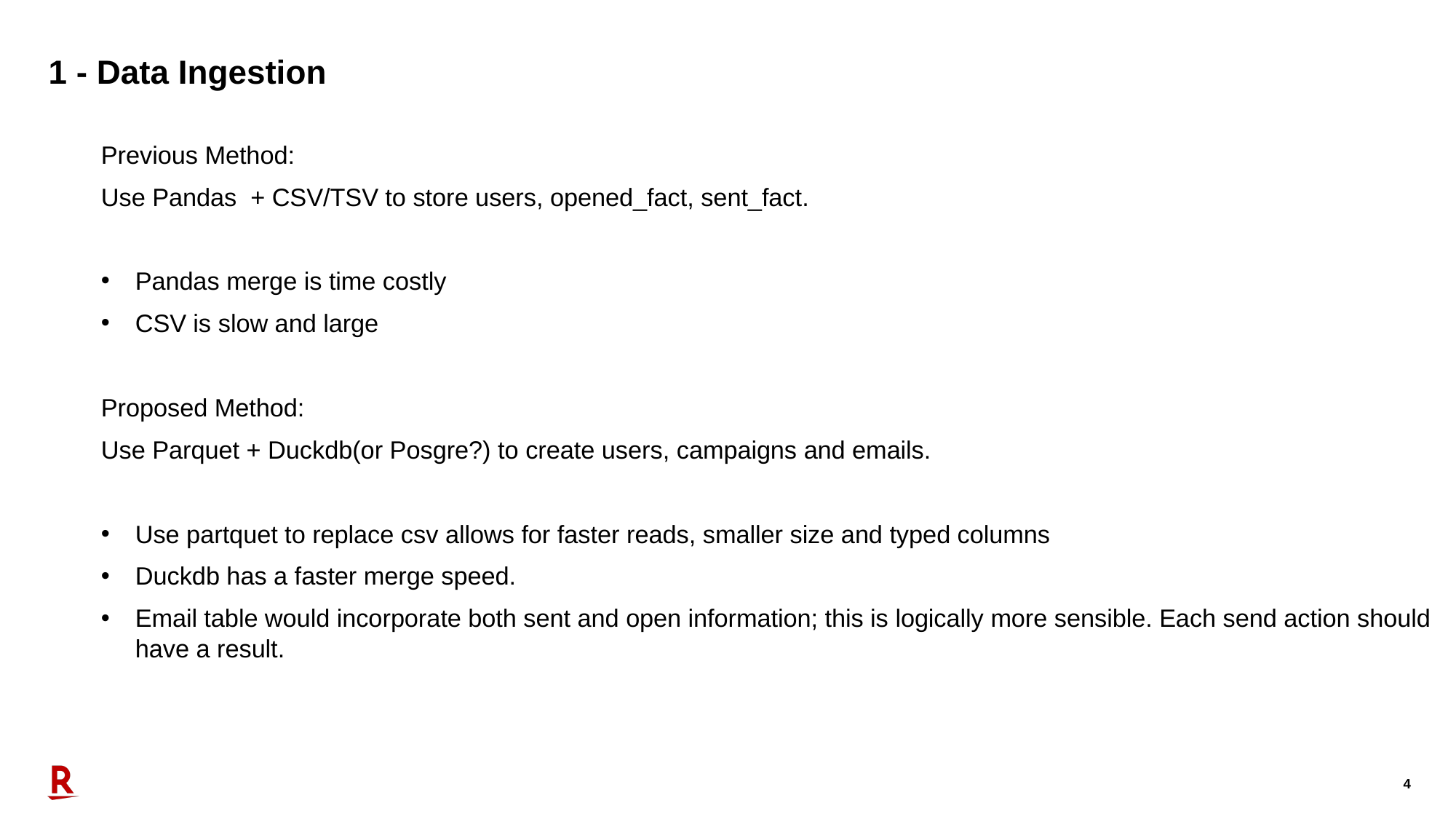

# 1 - Data Ingestion
Previous Method:
Use Pandas  + CSV/TSV to store users, opened_fact, sent_fact.

Pandas merge is time costly
CSV is slow and large

Proposed Method:
Use Parquet + Duckdb(or Posgre?) to create users, campaigns and emails.

Use partquet to replace csv allows for faster reads, smaller size and typed columns
Duckdb has a faster merge speed.
Email table would incorporate both sent and open information; this is logically more sensible. Each send action should have a result.